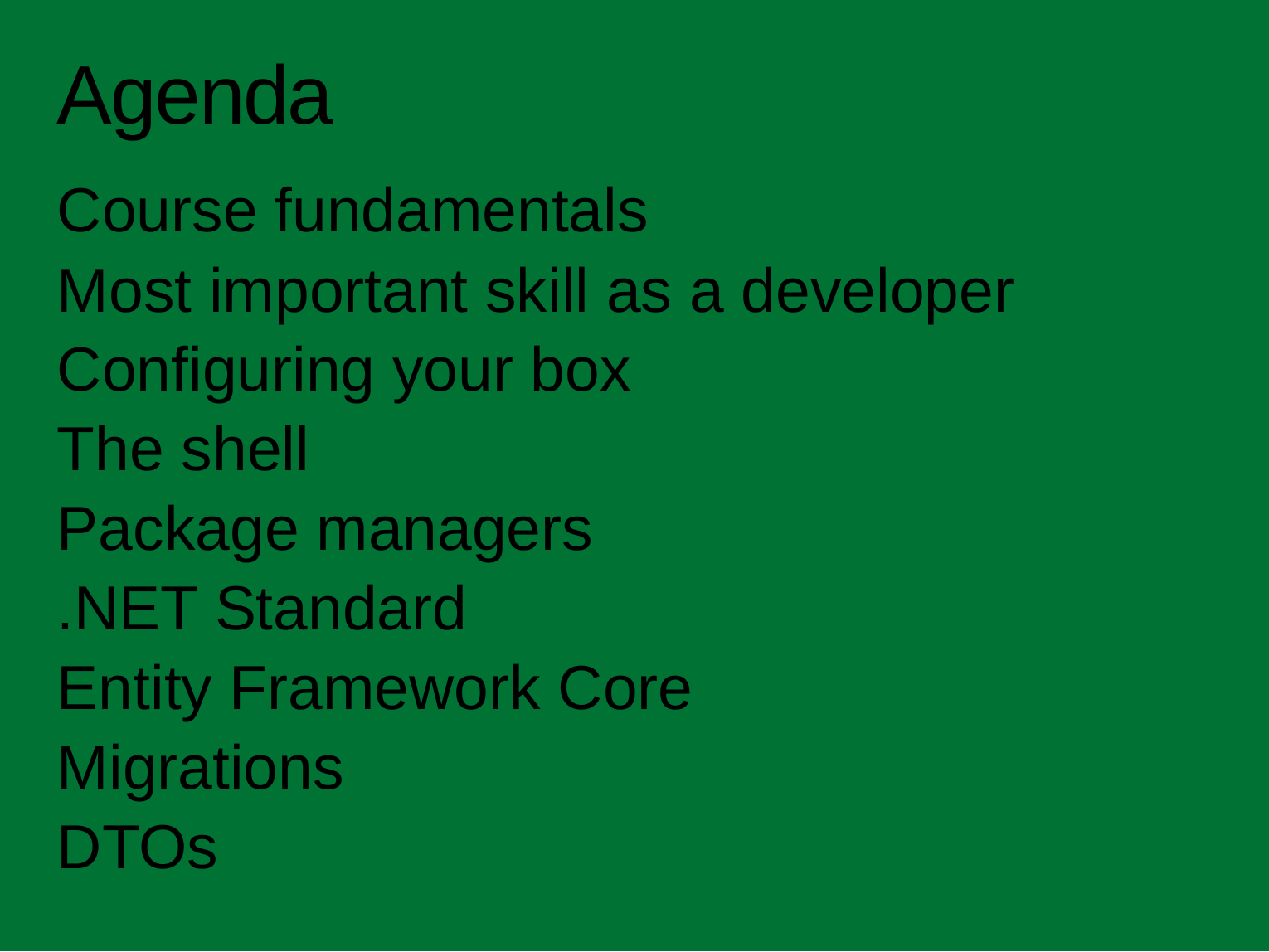

Agenda
Course fundamentals
Most important skill as a developer
Configuring your box
The shell
Package managers
.NET Standard
Entity Framework Core
Migrations
DTOs